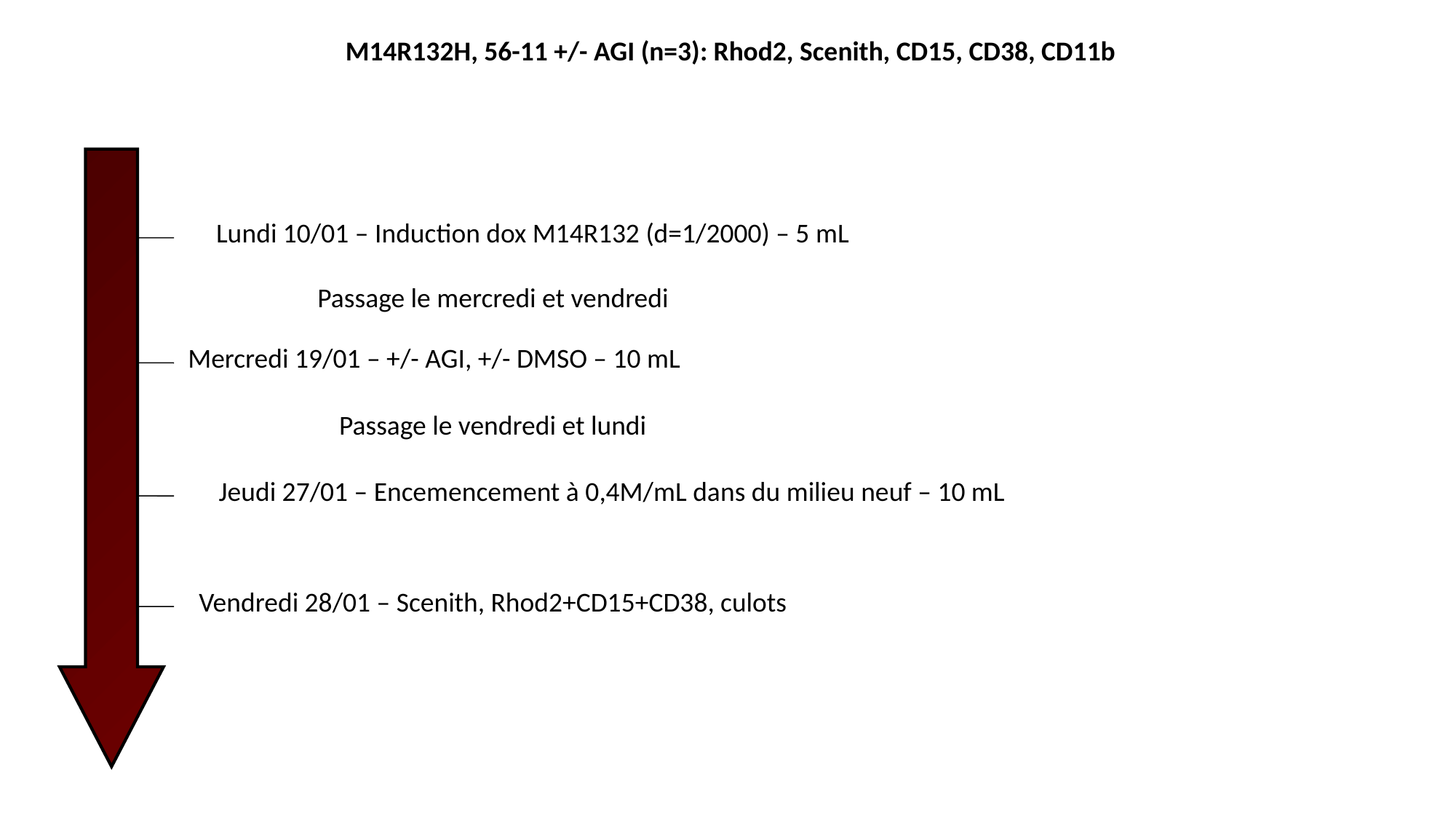

M14R132H, 56-11 +/- AGI (n=3): Rhod2, Scenith, CD15, CD38, CD11b

Lundi 10/01 – Induction dox M14R132 (d=1/2000) – 5 mL

Passage le mercredi et vendredi
Mercredi 19/01 – +/- AGI, +/- DMSO – 10 mL

Passage le vendredi et lundi
Jeudi 27/01 – Encemencement à 0,4M/mL dans du milieu neuf – 10 mL

Vendredi 28/01 – Scenith, Rhod2+CD15+CD38, culots